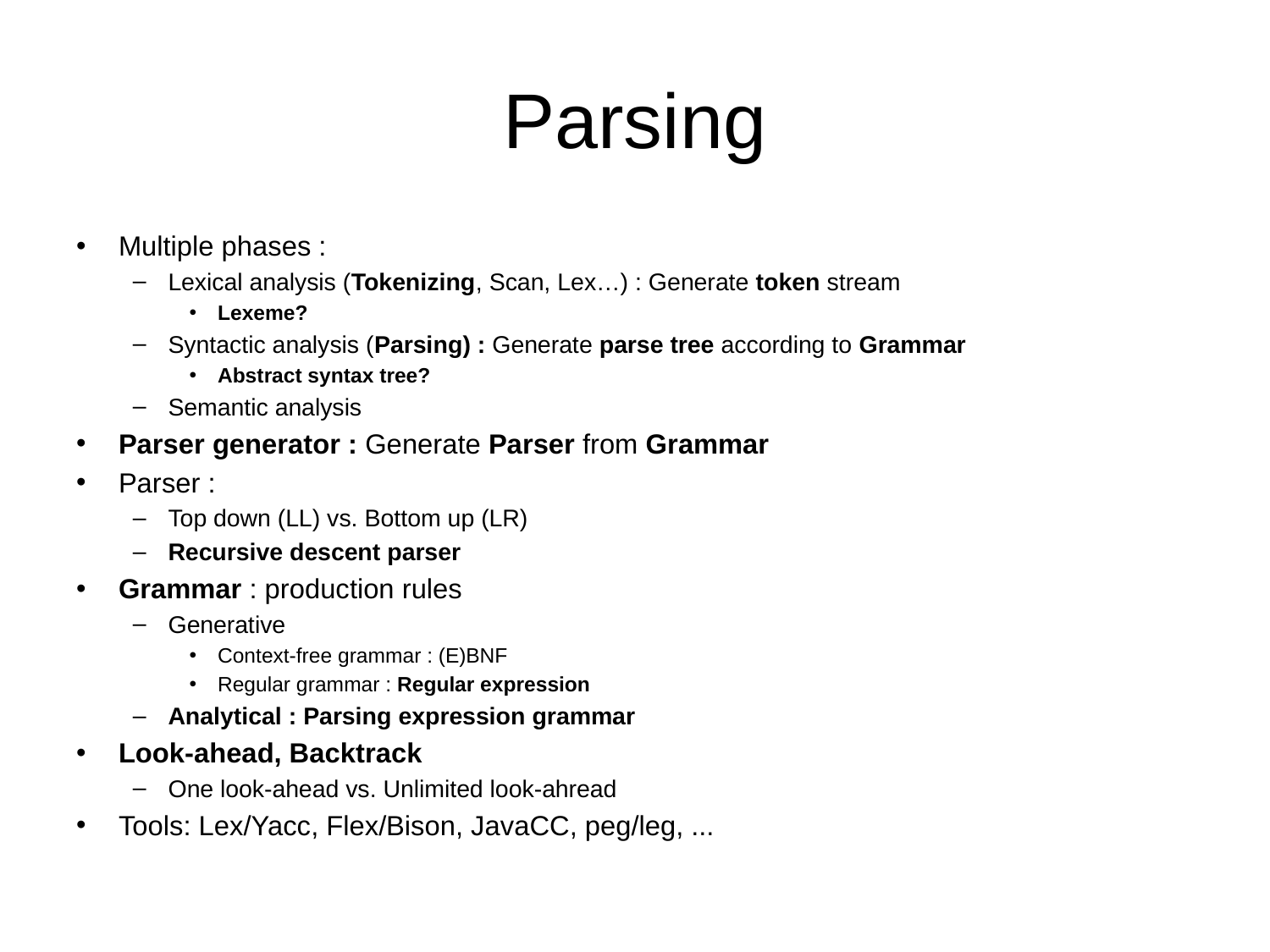

# Parsing
Multiple phases :
Lexical analysis (Tokenizing, Scan, Lex…) : Generate token stream
Lexeme?
Syntactic analysis (Parsing) : Generate parse tree according to Grammar
Abstract syntax tree?
Semantic analysis
Parser generator : Generate Parser from Grammar
Parser :
Top down (LL) vs. Bottom up (LR)
Recursive descent parser
Grammar : production rules
Generative
Context-free grammar : (E)BNF
Regular grammar : Regular expression
Analytical : Parsing expression grammar
Look-ahead, Backtrack
One look-ahead vs. Unlimited look-ahread
Tools: Lex/Yacc, Flex/Bison, JavaCC, peg/leg, ...